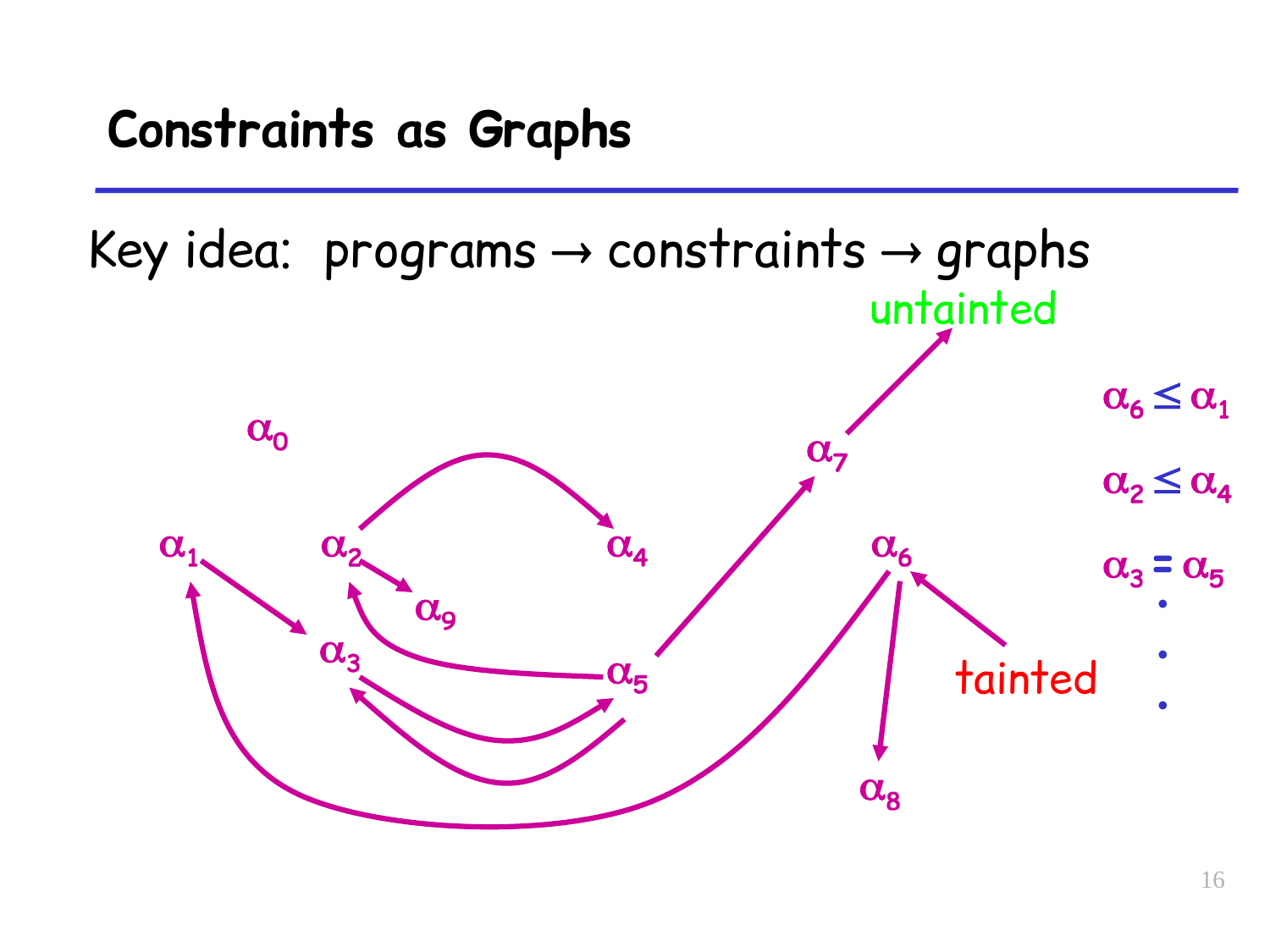

# Constraints as Graphs
Key idea:  programs → constraints → graphs

untainted

α7

α9

•
•
•

tainted
α8

α6 ≤ α1
α0
α1
α2
α4
α6
α3
α5
α2 ≤ α4

α3 = α5

16